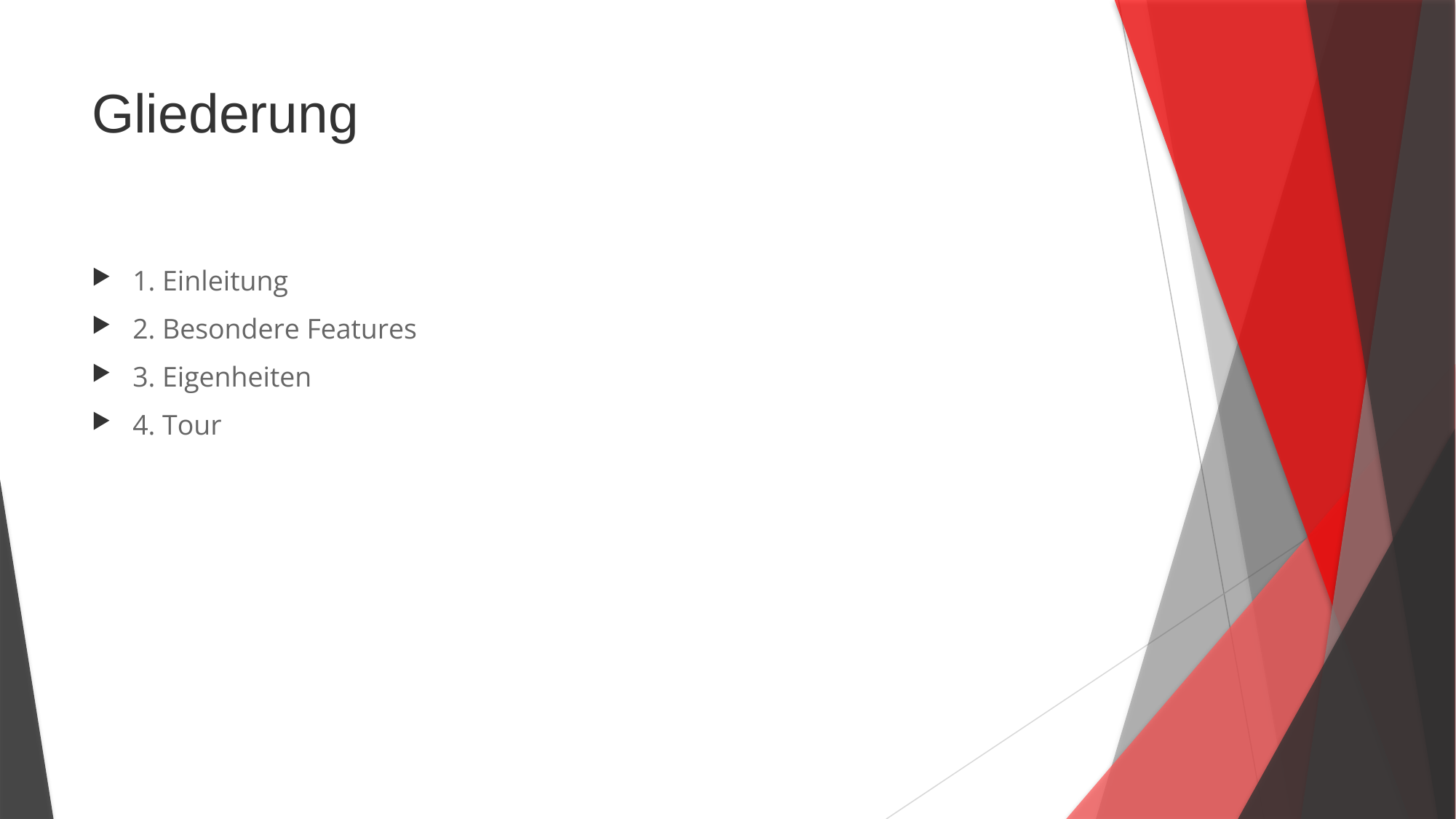

# Gliederung
1. Einleitung
2. Besondere Features
3. Eigenheiten
4. Tour